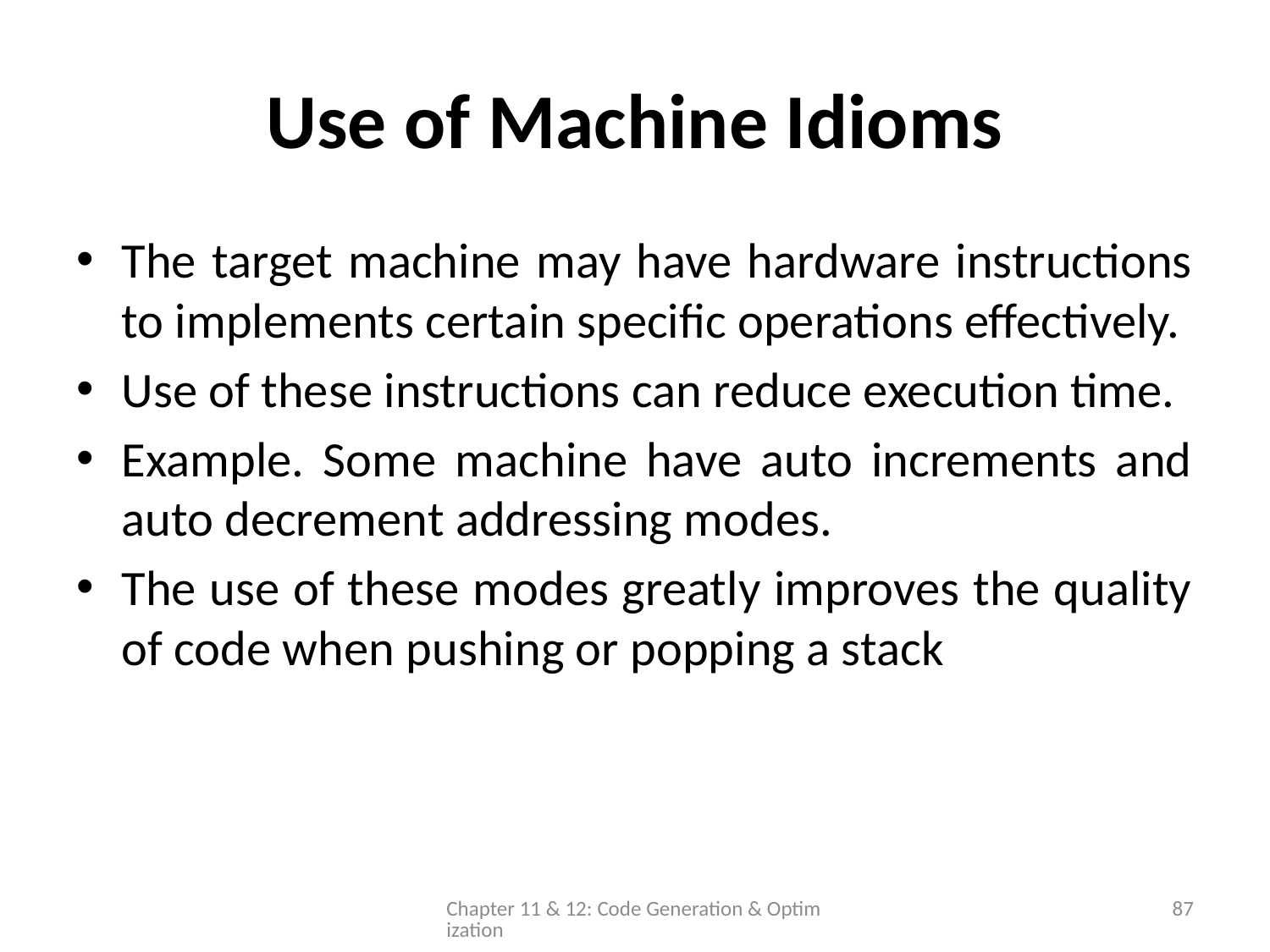

# Use of Machine Idioms
The target machine may have hardware instructions to implements certain specific operations effectively.
Use of these instructions can reduce execution time.
Example. Some machine have auto increments and auto decrement addressing modes.
The use of these modes greatly improves the quality of code when pushing or popping a stack
Chapter 11 & 12: Code Generation & Optimization
87